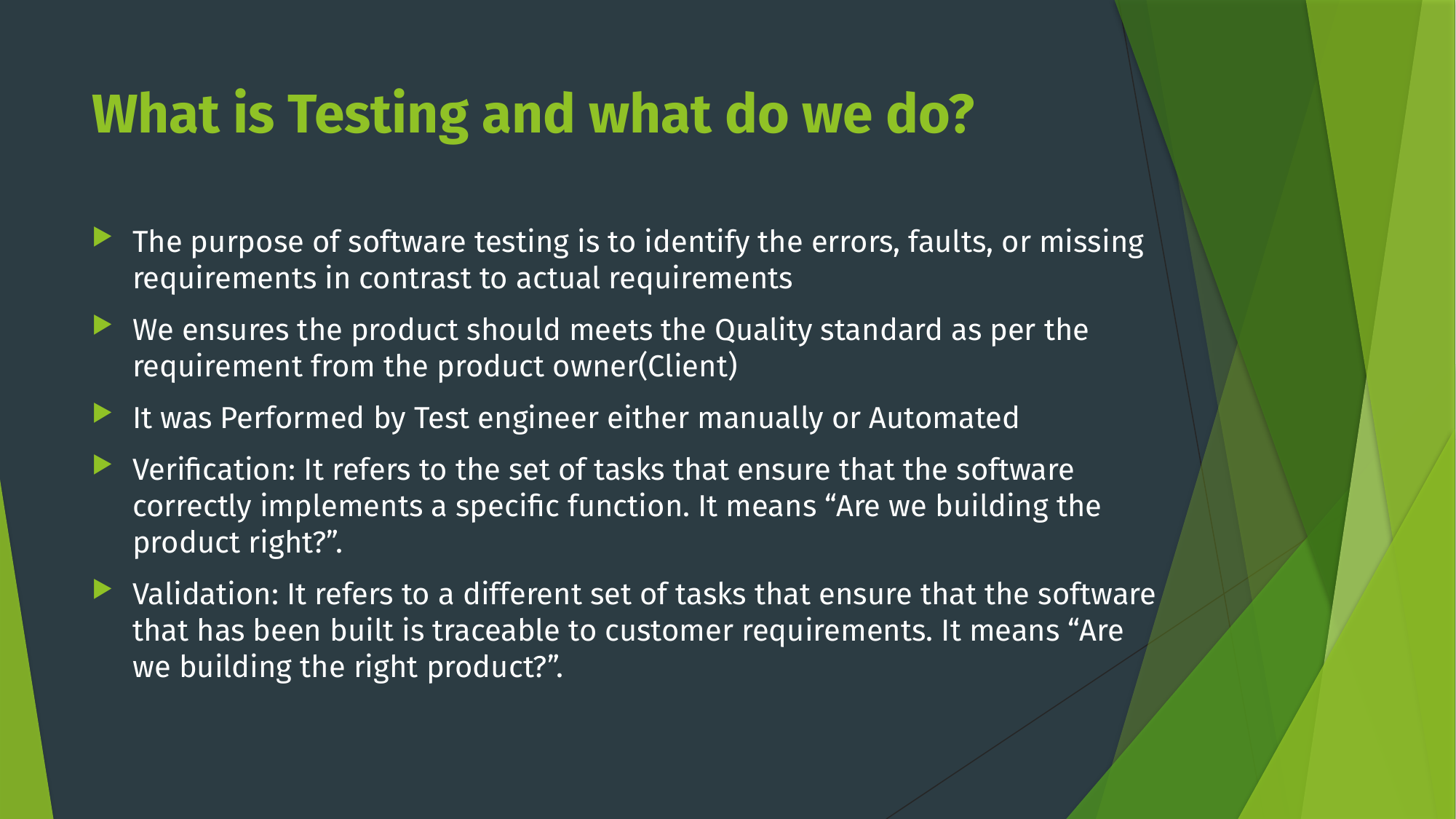

# What is Testing and what do we do?
The purpose of software testing is to identify the errors, faults, or missing requirements in contrast to actual requirements
We ensures the product should meets the Quality standard as per the requirement from the product owner(Client)
It was Performed by Test engineer either manually or Automated
Verification: It refers to the set of tasks that ensure that the software correctly implements a specific function. It means “Are we building the product right?”.
Validation: It refers to a different set of tasks that ensure that the software that has been built is traceable to customer requirements. It means “Are we building the right product?”.